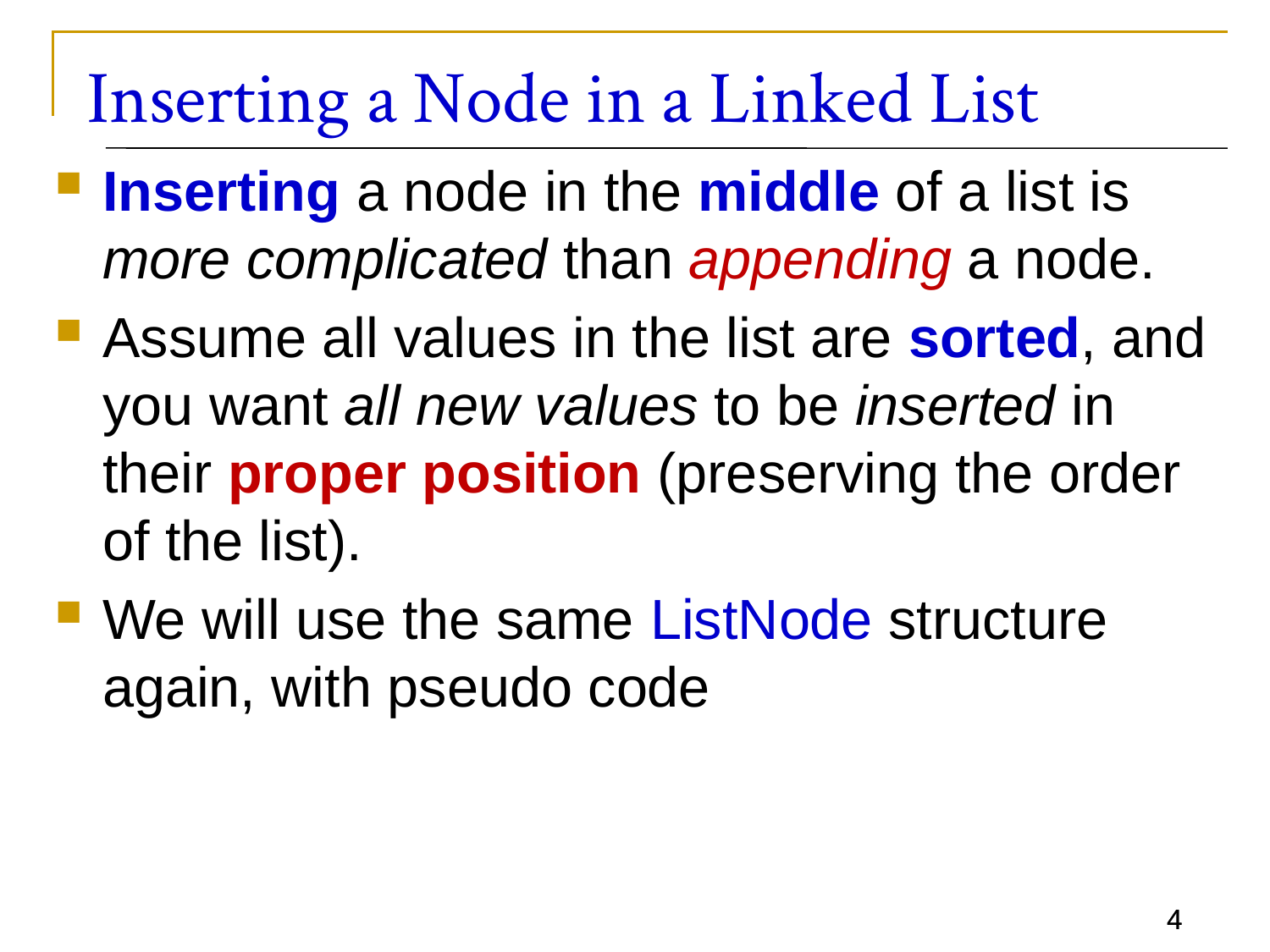

# Inserting a Node in a Linked List
Inserting a node in the middle of a list is more complicated than appending a node.
Assume all values in the list are sorted, and you want all new values to be inserted in their proper position (preserving the order of the list).
We will use the same ListNode structure again, with pseudo code
4